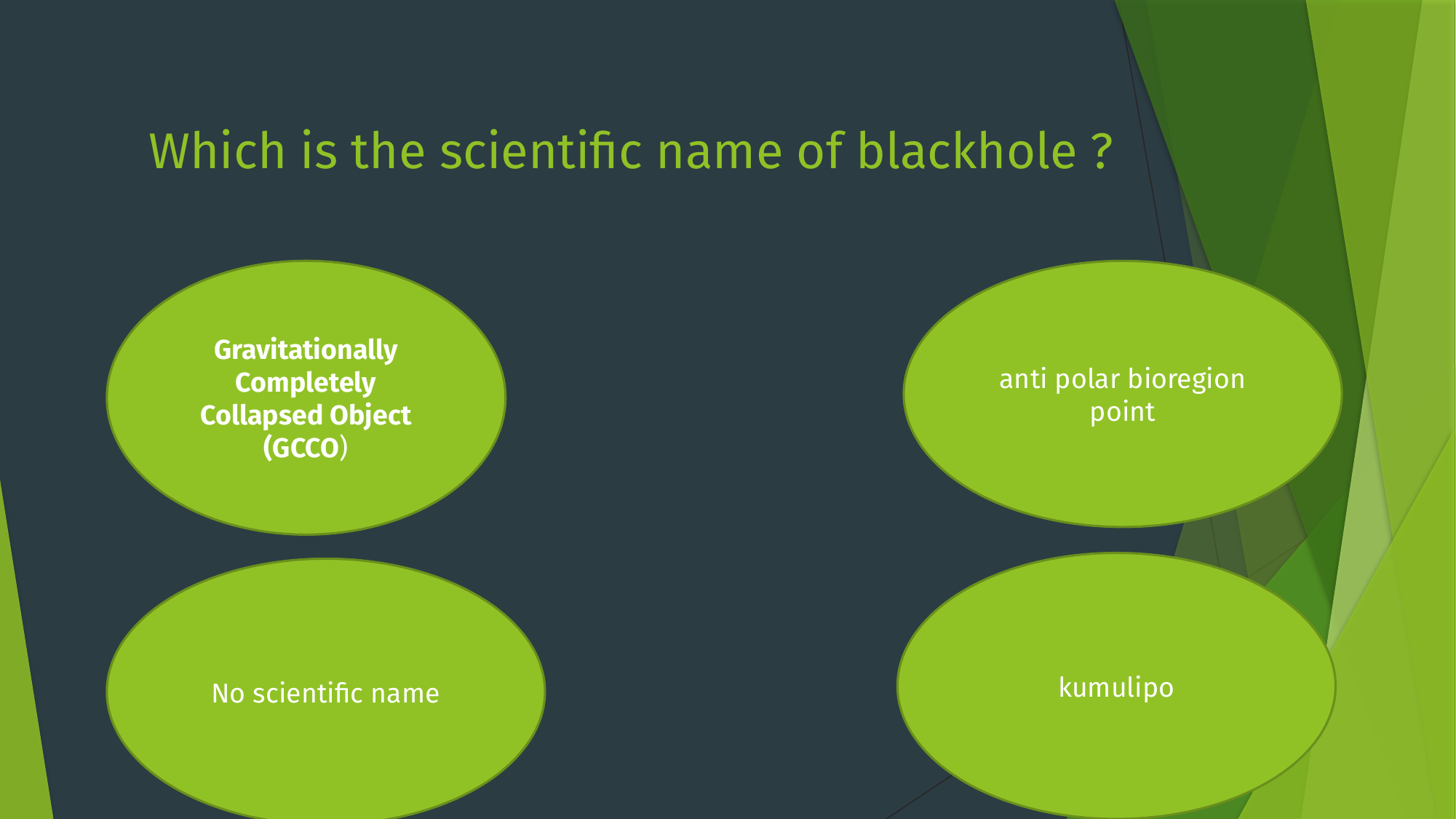

# Which is the scientific name of blackhole ?
Gravitationally Completely Collapsed Object (GCCO)
anti polar bioregion point
kumulipo
No scientific name